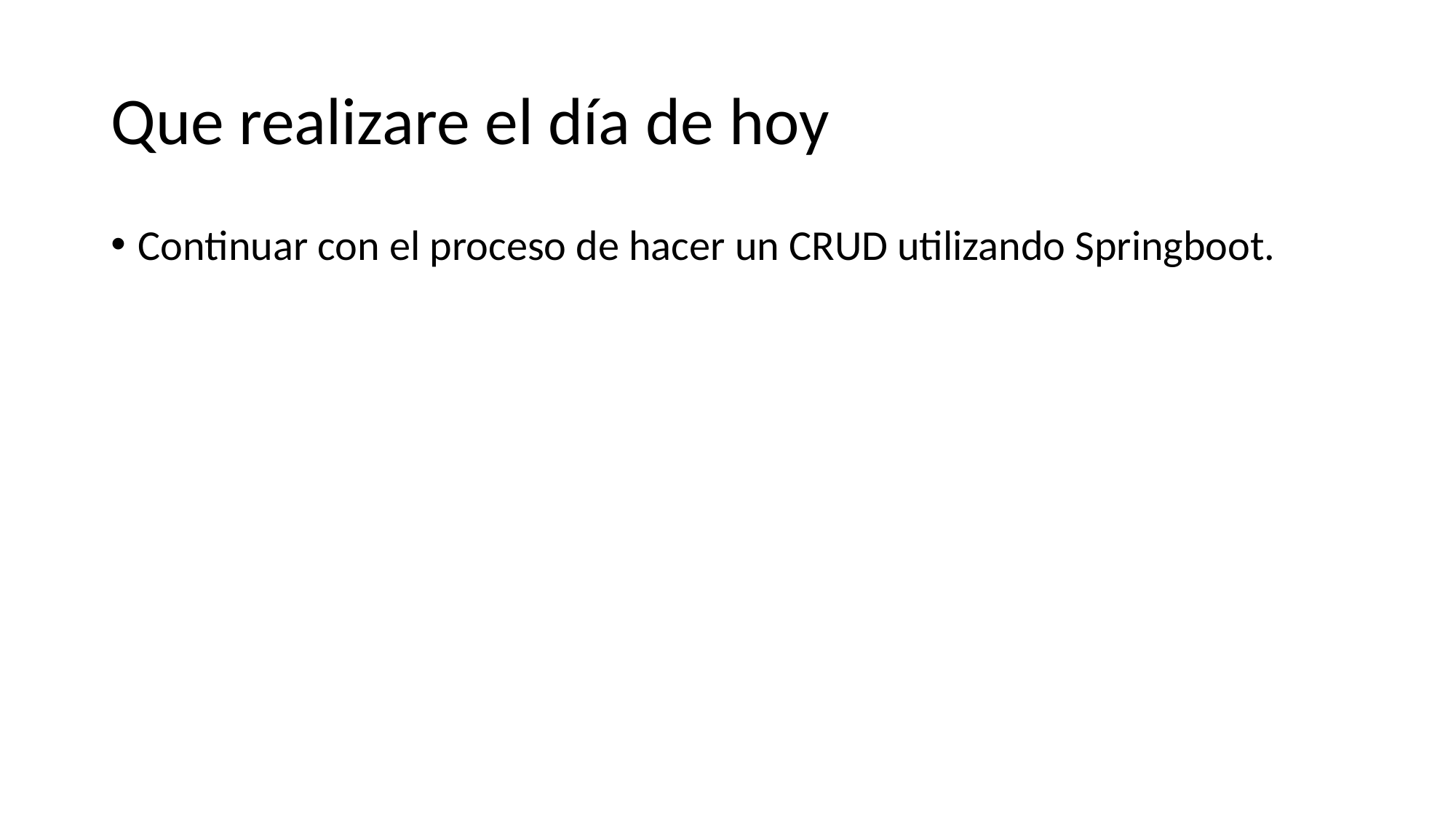

# Que realizare el día de hoy
Continuar con el proceso de hacer un CRUD utilizando Springboot.